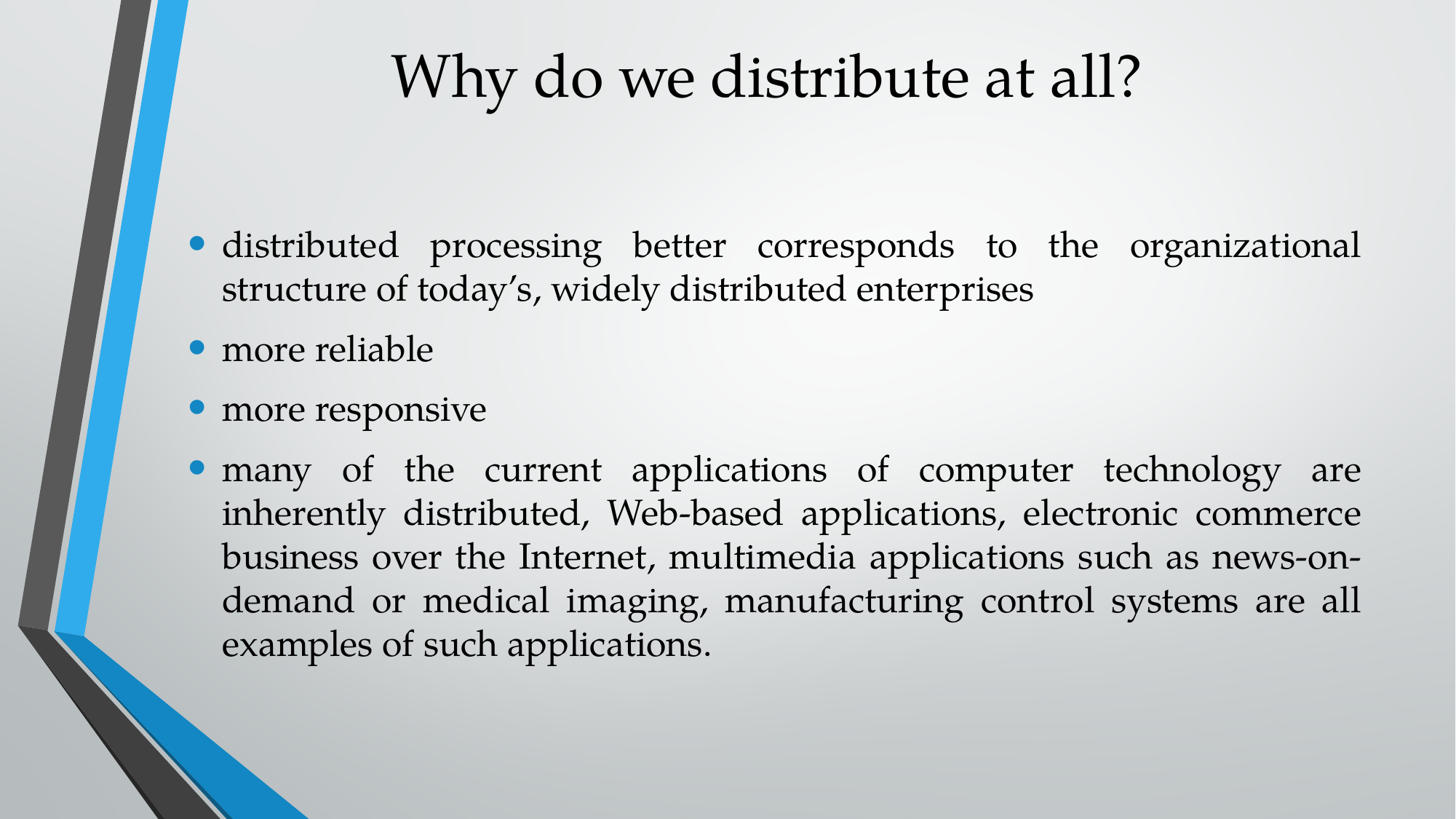

# Why do we distribute at all?
distributed processing better corresponds to the organizational structure of today’s, widely distributed enterprises
more reliable
more responsive
many of the current applications of computer technology are inherently distributed, Web-based applications, electronic commerce business over the Internet, multimedia applications such as news-on-demand or medical imaging, manufacturing control systems are all examples of such applications.